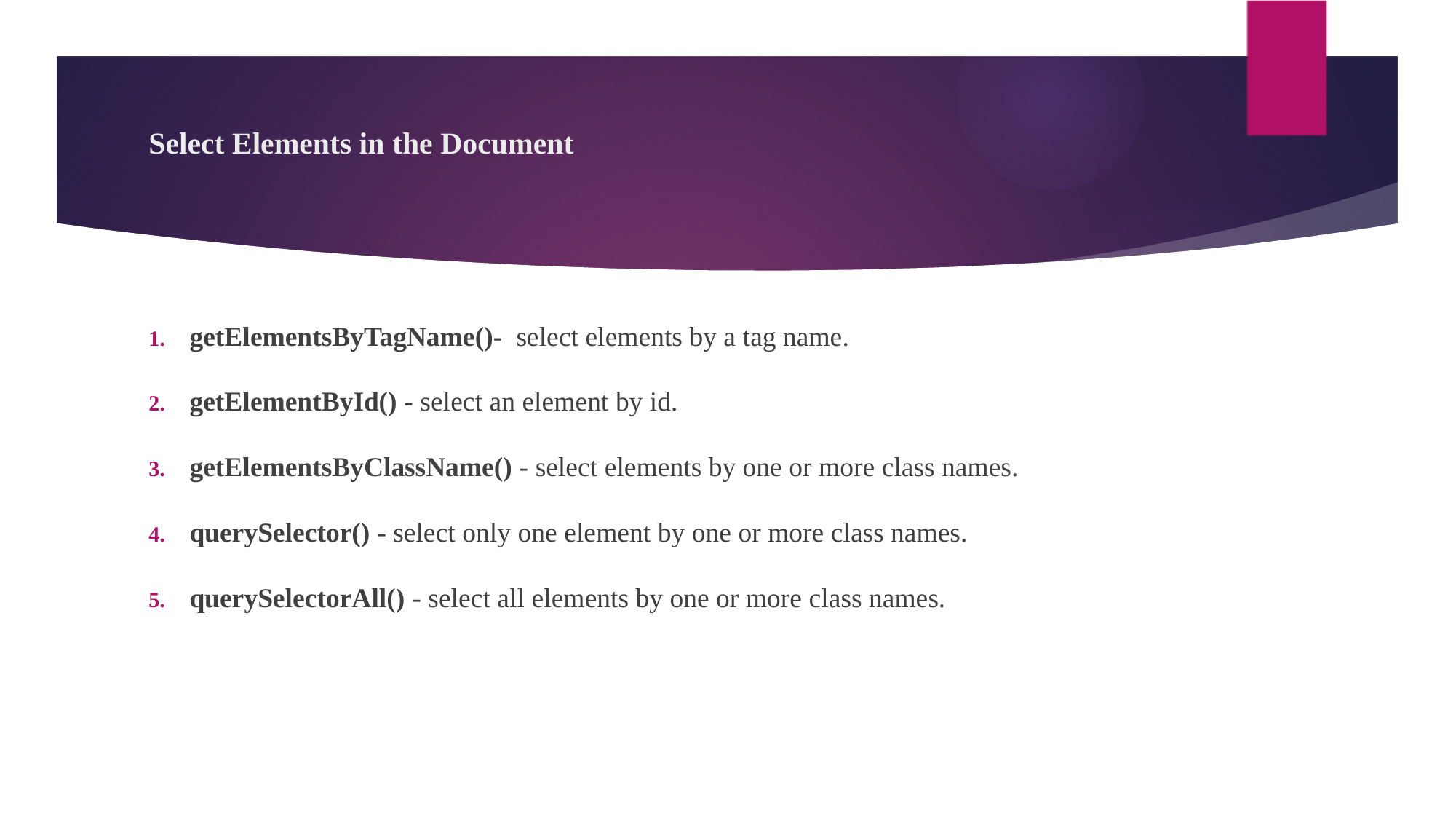

# Select Elements in the Document
getElementsByTagName()-  select elements by a tag name.
getElementById() - select an element by id.
getElementsByClassName() - select elements by one or more class names.
querySelector() - select only one element by one or more class names.
querySelectorAll() - select all elements by one or more class names.